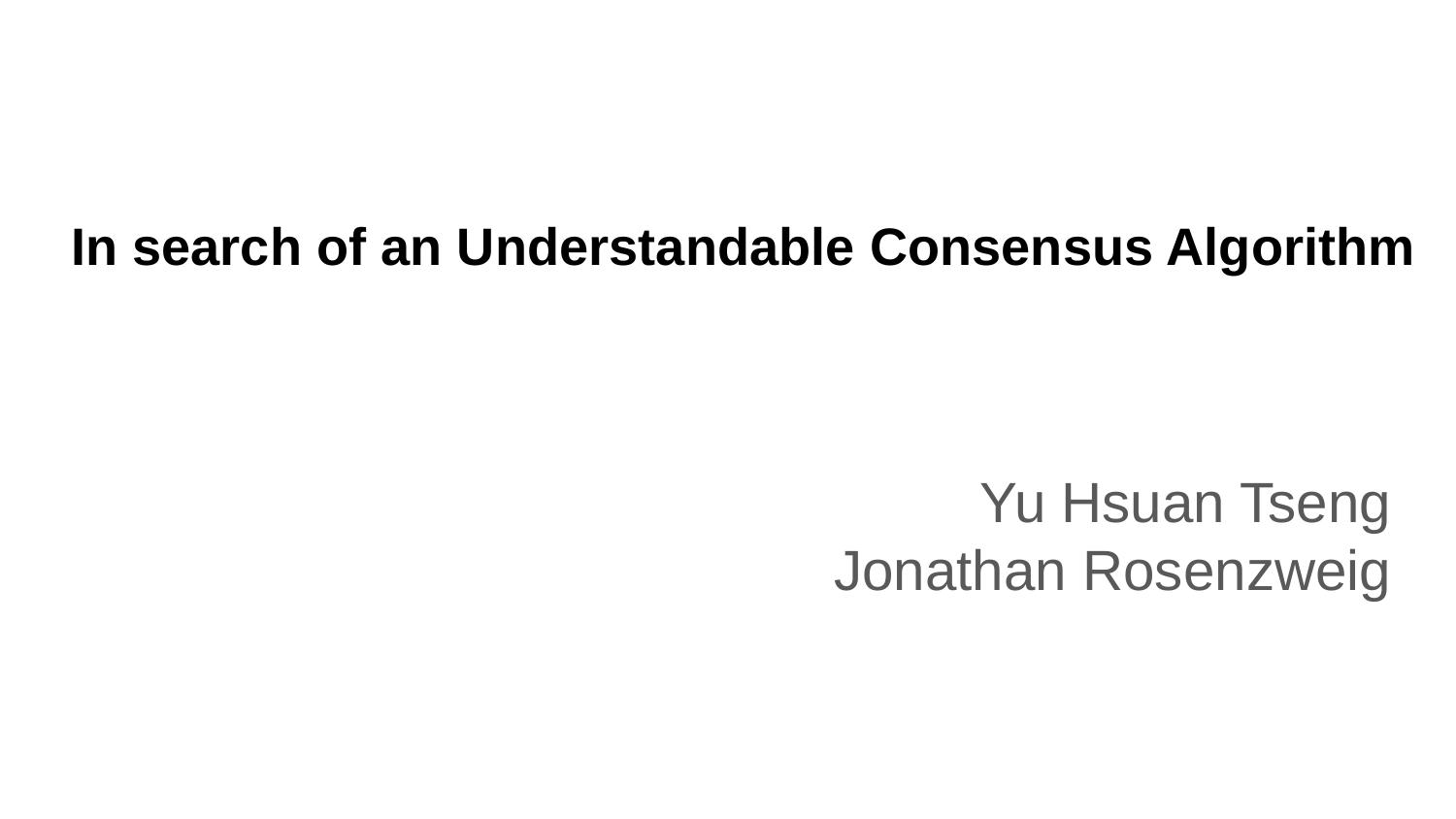

# In search of an Understandable Consensus Algorithm
Yu Hsuan Tseng
Jonathan Rosenzweig